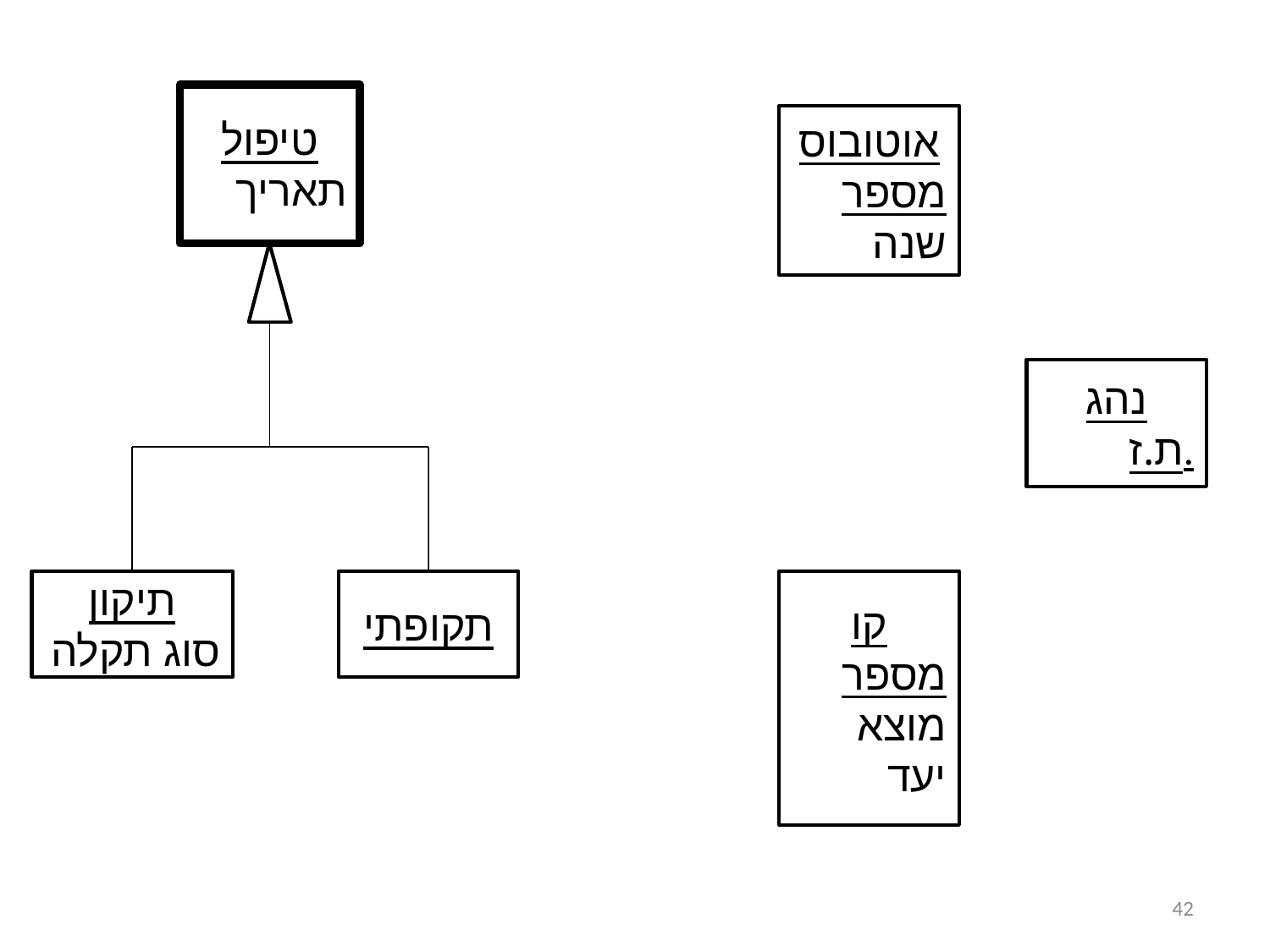

טיפול
תאריך
אוטובוס
מספר
שנה

נהג
ת.ז.
תיקון
סוג תקלה
תקופתי
קו
מספר
מוצא
יעד
42